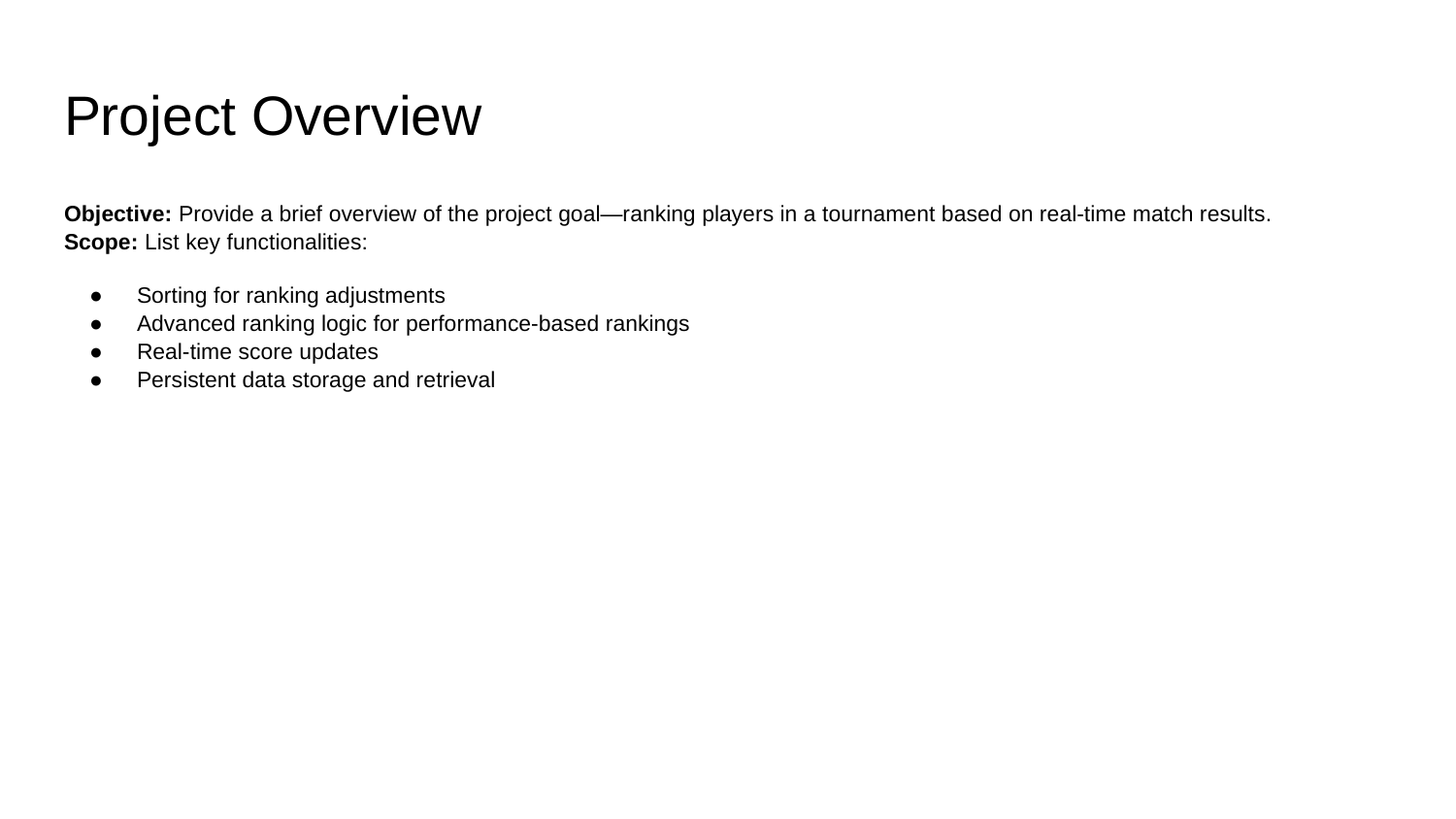

# Project Overview
Objective: Provide a brief overview of the project goal—ranking players in a tournament based on real-time match results.
Scope: List key functionalities:
Sorting for ranking adjustments
Advanced ranking logic for performance-based rankings
Real-time score updates
Persistent data storage and retrieval